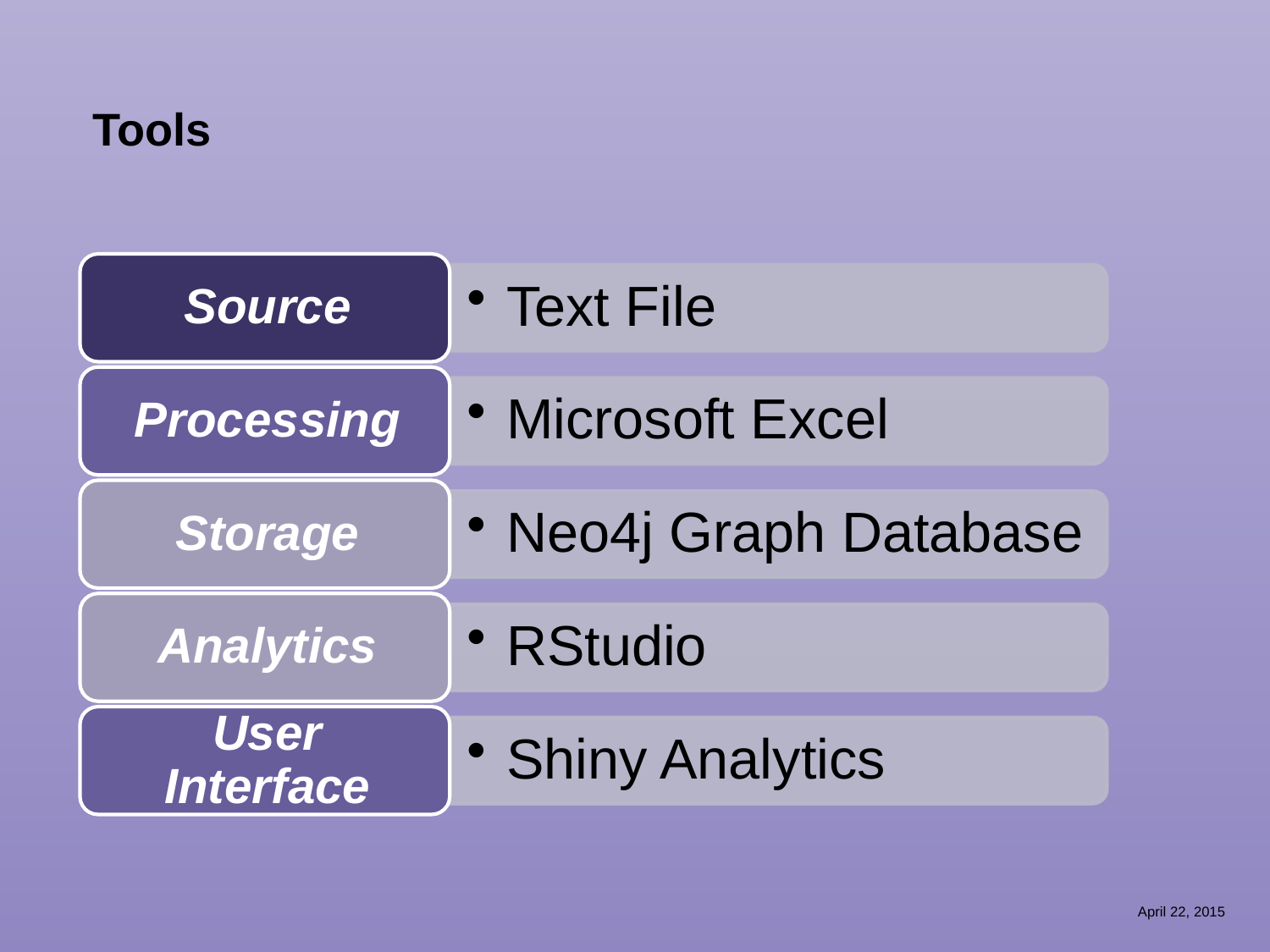

# Tools

Text File
Source
Microsoft Excel
Processing
Neo4j Graph Database
Storage
RStudio
Analytics
Shiny Analytics
User Interface
April 22, 2015